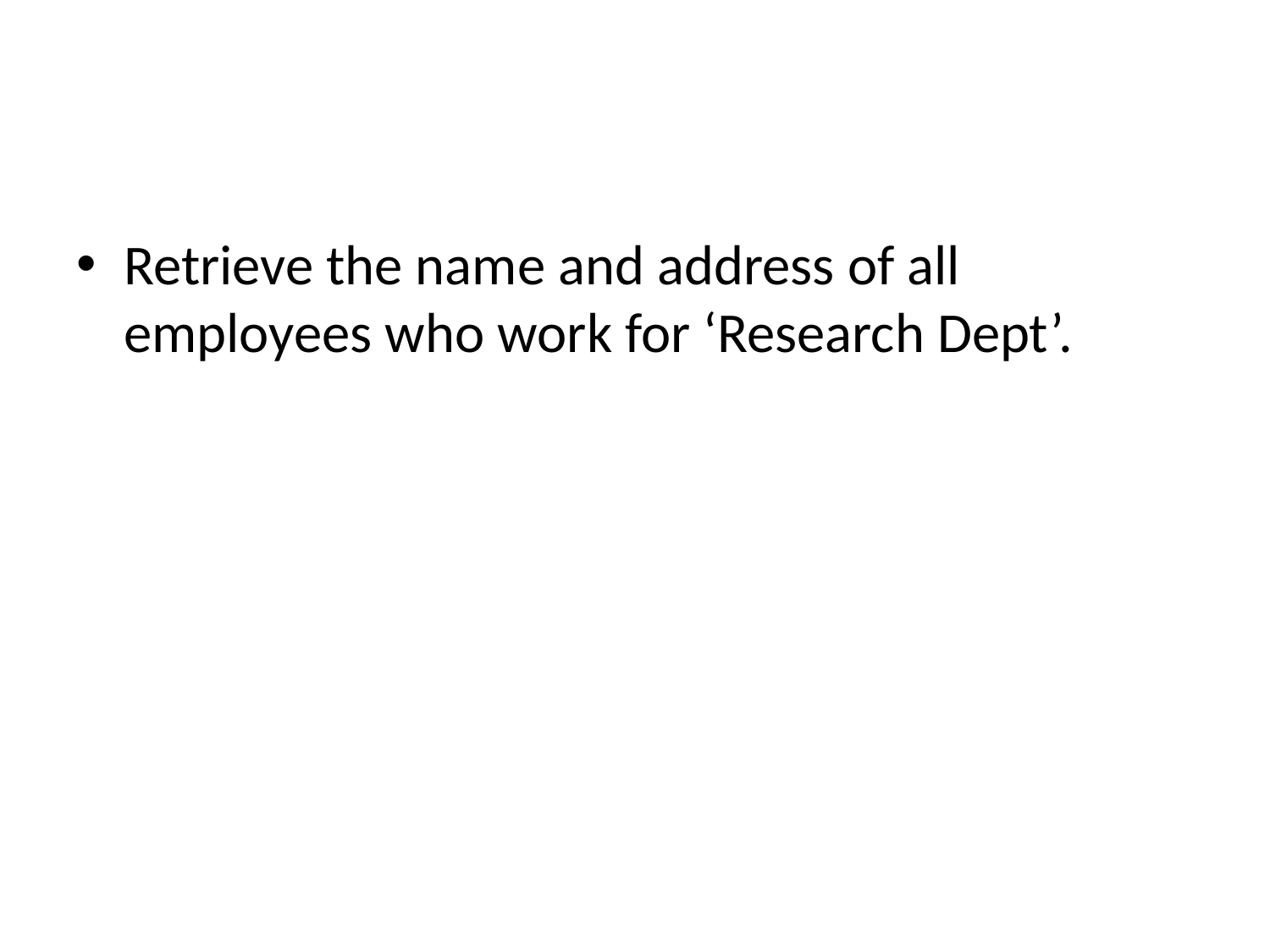

#
Retrieve the name and address of all employees who work for ‘Research Dept’.